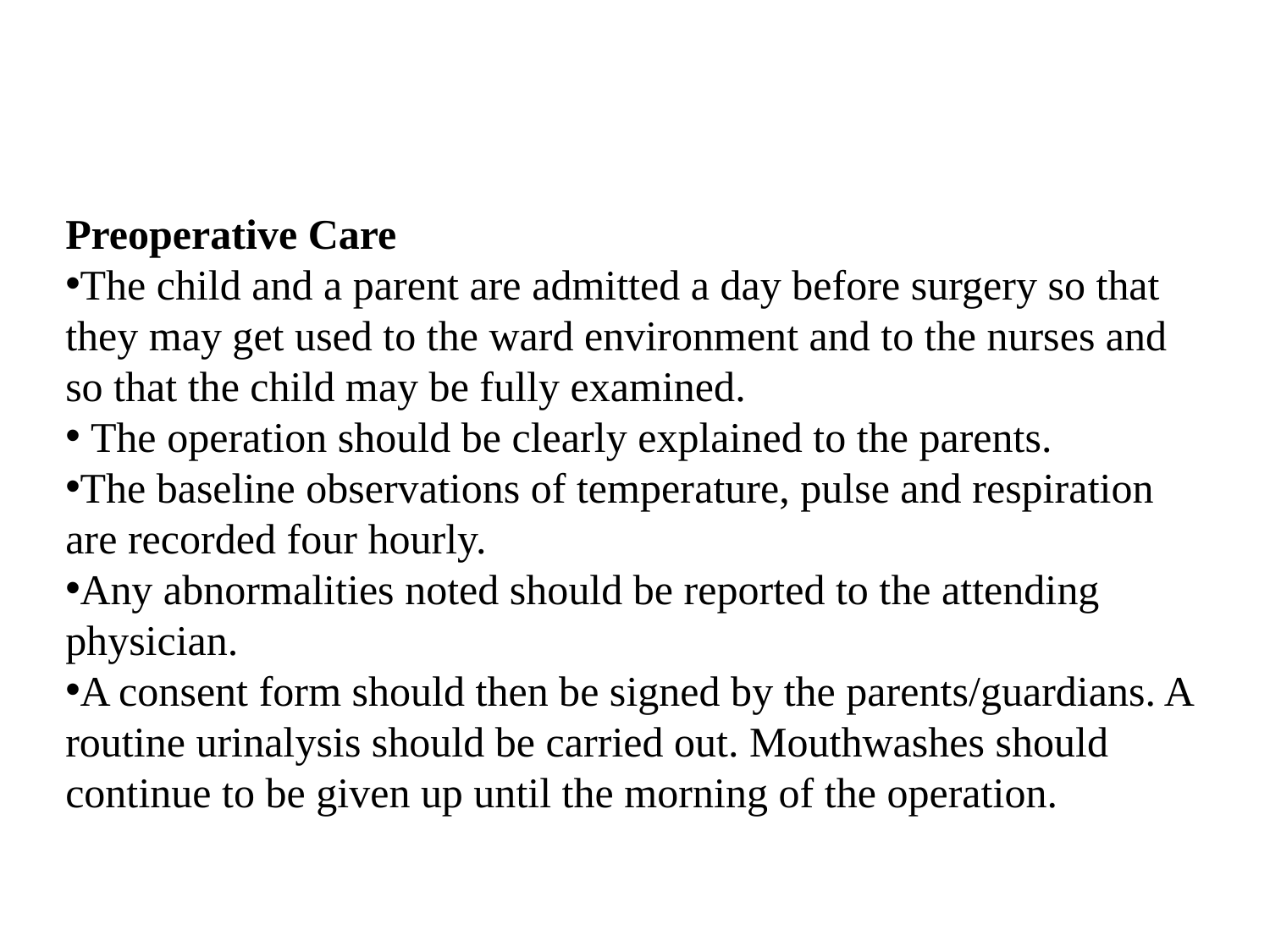

Preoperative Care
The child and a parent are admitted a day before surgery so that they may get used to the ward environment and to the nurses and so that the child may be fully examined.
 The operation should be clearly explained to the parents.
The baseline observations of temperature, pulse and respiration are recorded four hourly.
Any abnormalities noted should be reported to the attending physician.
A consent form should then be signed by the parents/guardians. A routine urinalysis should be carried out. Mouthwashes should continue to be given up until the morning of the operation.